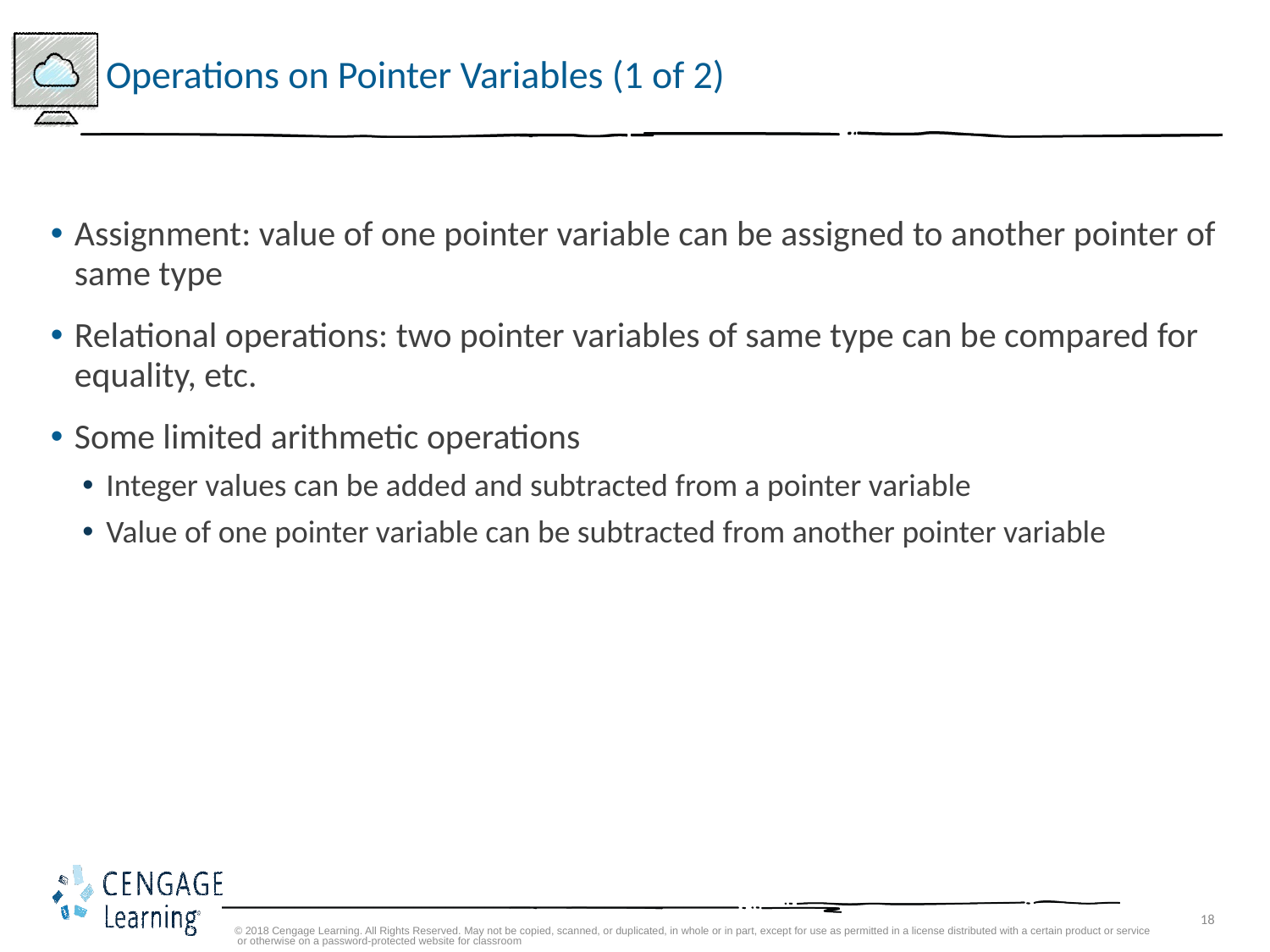

# Operations on Pointer Variables (1 of 2)
Assignment: value of one pointer variable can be assigned to another pointer of same type
Relational operations: two pointer variables of same type can be compared for equality, etc.
Some limited arithmetic operations
Integer values can be added and subtracted from a pointer variable
Value of one pointer variable can be subtracted from another pointer variable
© 2018 Cengage Learning. All Rights Reserved. May not be copied, scanned, or duplicated, in whole or in part, except for use as permitted in a license distributed with a certain product or service or otherwise on a password-protected website for classroom